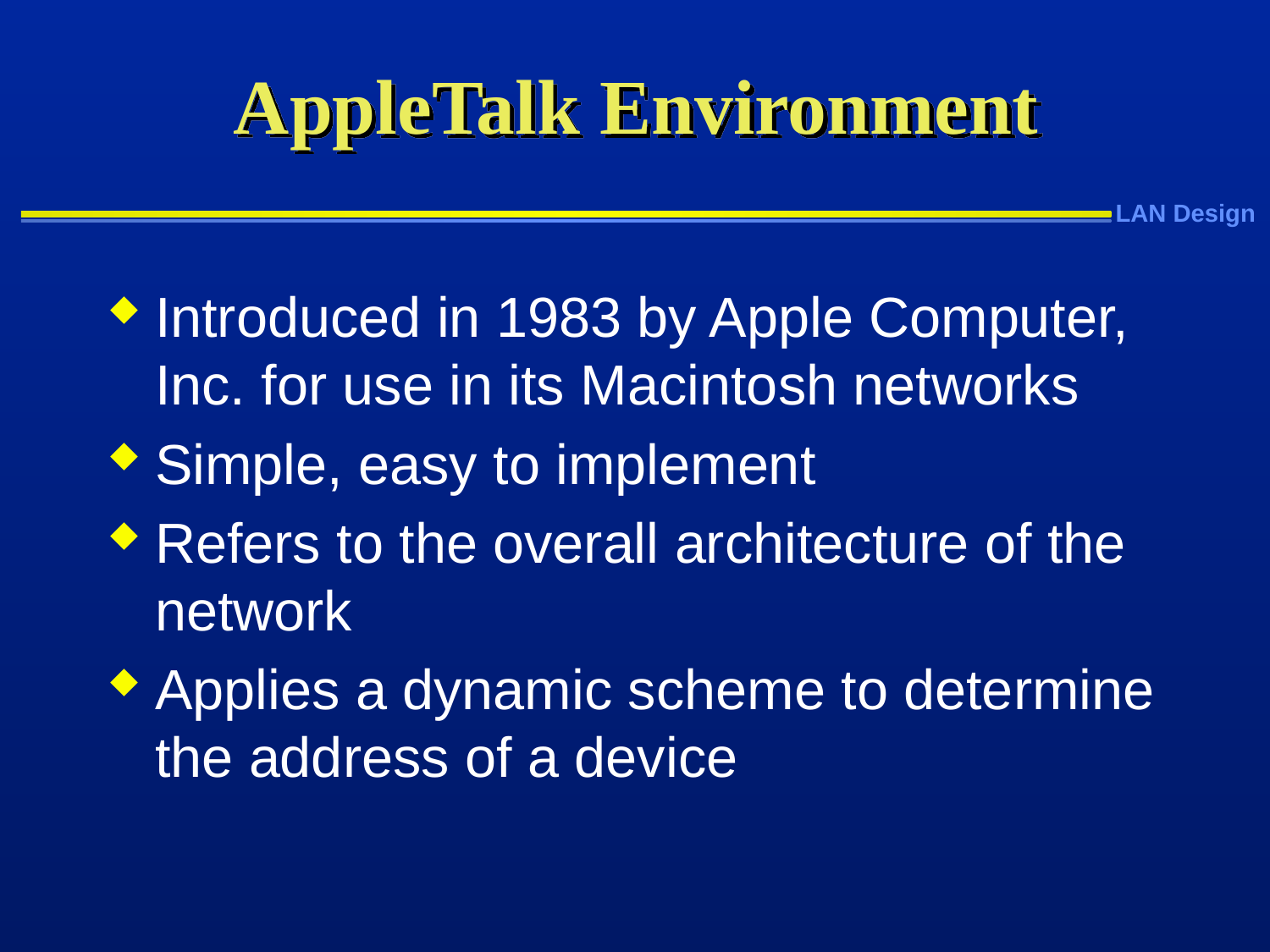

# AppleTalk Environment
Introduced in 1983 by Apple Computer, Inc. for use in its Macintosh networks
Simple, easy to implement
Refers to the overall architecture of the network
Applies a dynamic scheme to determine the address of a device